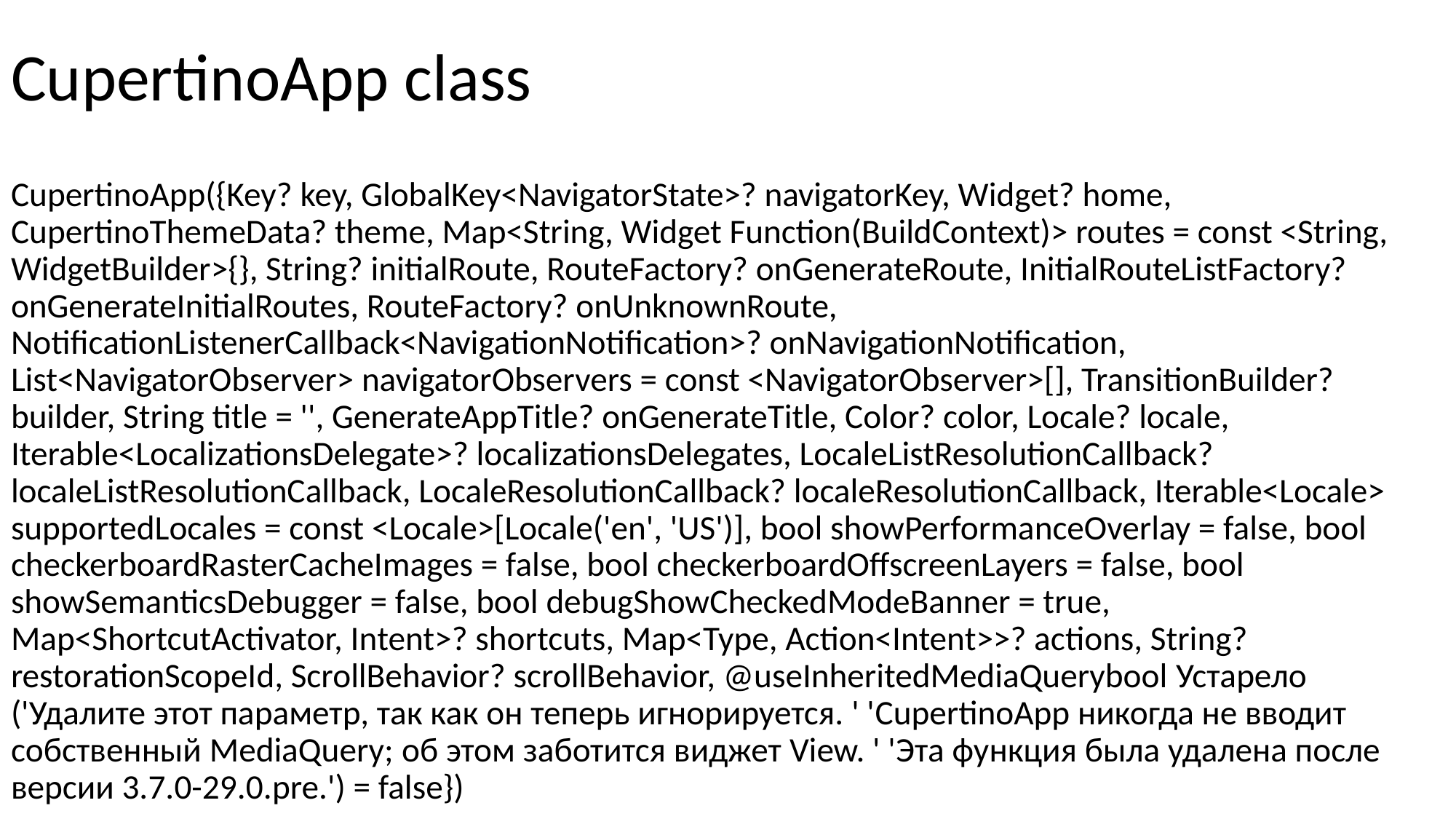

# CupertinoApp class
CupertinoApp({Key? key, GlobalKey<NavigatorState>? navigatorKey, Widget? home, CupertinoThemeData? theme, Map<String, Widget Function(BuildContext)> routes = const <String, WidgetBuilder>{}, String? initialRoute, RouteFactory? onGenerateRoute, InitialRouteListFactory? onGenerateInitialRoutes, RouteFactory? onUnknownRoute, NotificationListenerCallback<NavigationNotification>? onNavigationNotification, List<NavigatorObserver> navigatorObservers = const <NavigatorObserver>[], TransitionBuilder? builder, String title = '', GenerateAppTitle? onGenerateTitle, Color? color, Locale? locale, Iterable<LocalizationsDelegate>? localizationsDelegates, LocaleListResolutionCallback? localeListResolutionCallback, LocaleResolutionCallback? localeResolutionCallback, Iterable<Locale> supportedLocales = const <Locale>[Locale('en', 'US')], bool showPerformanceOverlay = false, bool checkerboardRasterCacheImages = false, bool checkerboardOffscreenLayers = false, bool showSemanticsDebugger = false, bool debugShowCheckedModeBanner = true, Map<ShortcutActivator, Intent>? shortcuts, Map<Type, Action<Intent>>? actions, String? restorationScopeId, ScrollBehavior? scrollBehavior, @useInheritedMediaQuerybool Устарело ('Удалите этот параметр, так как он теперь игнорируется. ' 'CupertinoApp никогда не вводит собственный MediaQuery; об этом заботится виджет View. ' 'Эта функция была удалена после версии 3.7.0-29.0.pre.') = false})